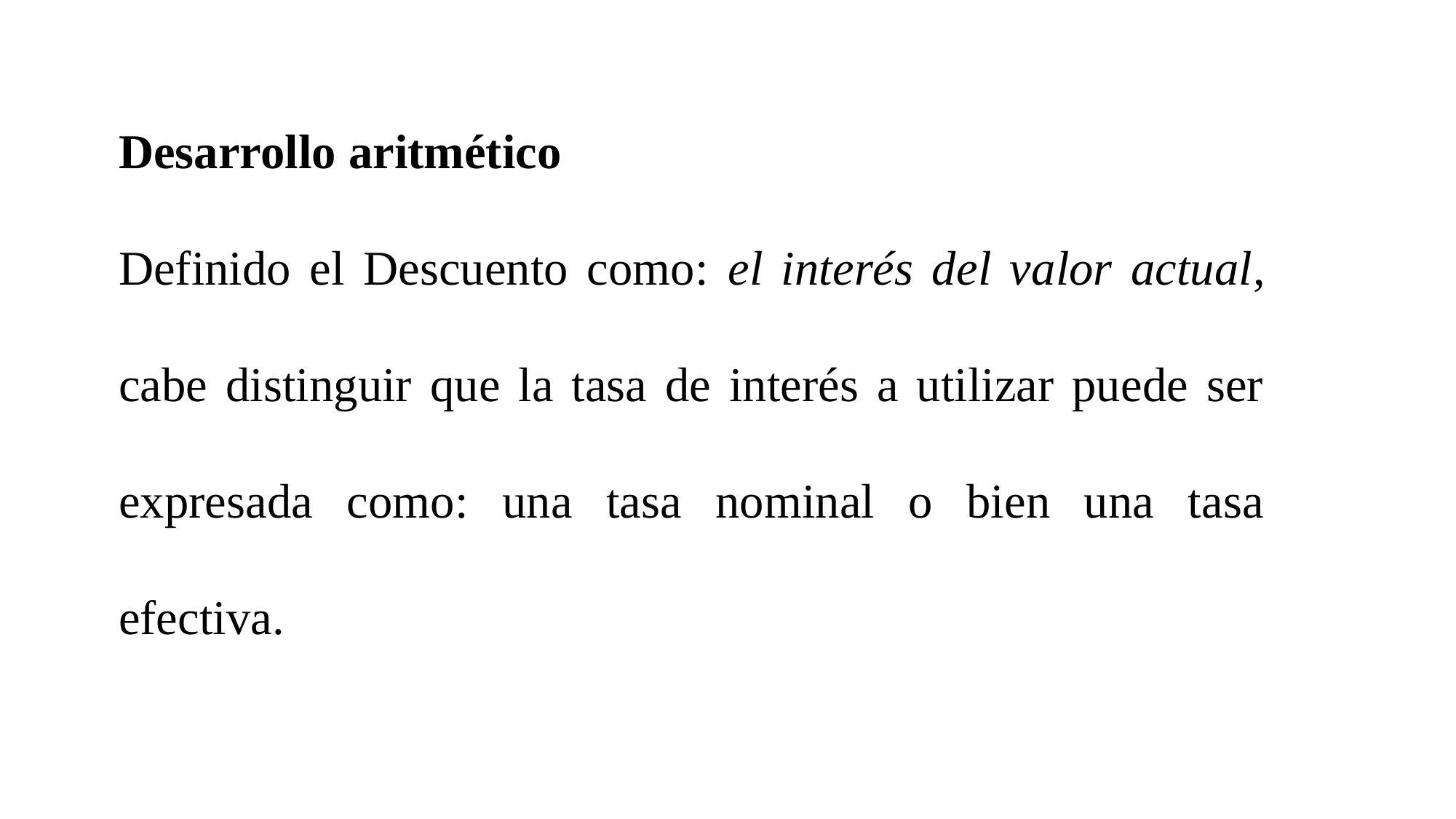

Desarrollo aritmético
Definido el Descuento como: el interés del valor actual, cabe distinguir que la tasa de interés a utilizar puede ser expresada como: una tasa nominal o bien una tasa efectiva.